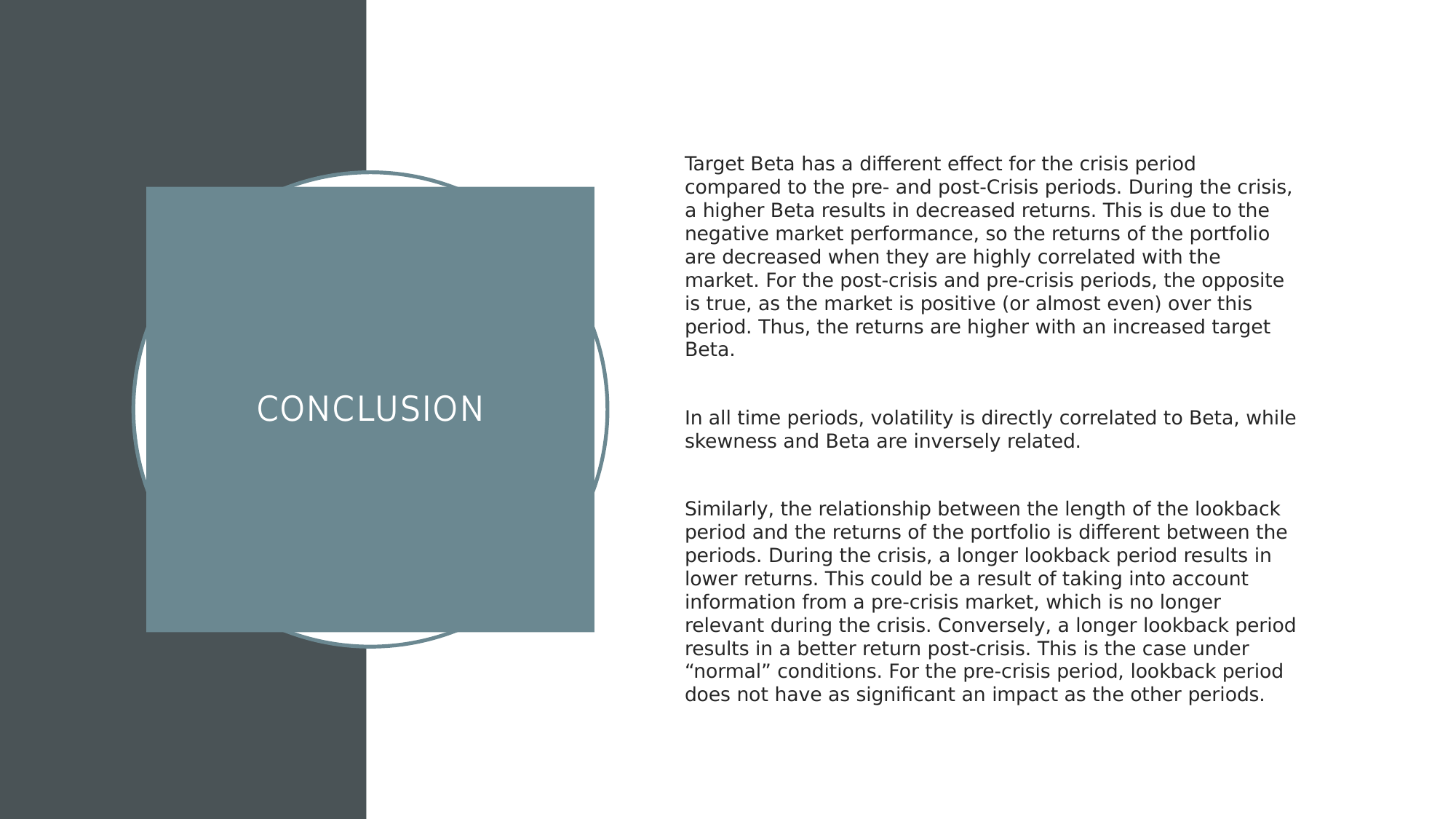

Target Beta has a different effect for the crisis period compared to the pre- and post-Crisis periods. During the crisis, a higher Beta results in decreased returns. This is due to the negative market performance, so the returns of the portfolio are decreased when they are highly correlated with the market. For the post-crisis and pre-crisis periods, the opposite is true, as the market is positive (or almost even) over this period. Thus, the returns are higher with an increased target Beta.

In all time periods, volatility is directly correlated to Beta, while skewness and Beta are inversely related.

Similarly, the relationship between the length of the lookback period and the returns of the portfolio is different between the periods. During the crisis, a longer lookback period results in lower returns. This could be a result of taking into account information from a pre-crisis market, which is no longer relevant during the crisis. Conversely, a longer lookback period results in a better return post-crisis. This is the case under “normal” conditions. For the pre-crisis period, lookback period does not have as significant an impact as the other periods.

# Conclusion